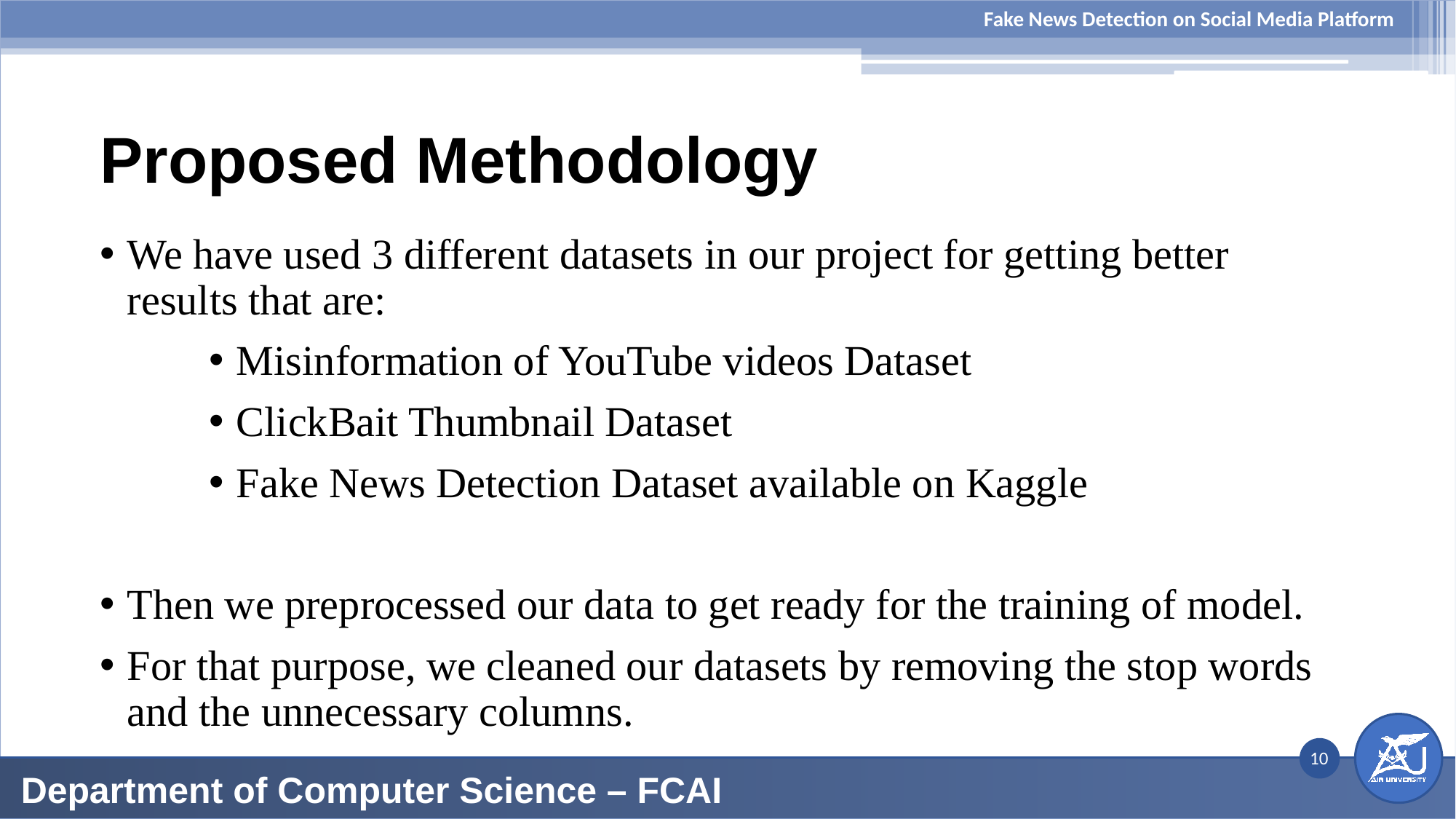

Fake News Detection on Social Media Platform
# Proposed Methodology
We have used 3 different datasets in our project for getting better results that are:
Misinformation of YouTube videos Dataset
ClickBait Thumbnail Dataset
Fake News Detection Dataset available on Kaggle

Then we preprocessed our data to get ready for the training of model.
For that purpose, we cleaned our datasets by removing the stop words and the unnecessary columns.

10